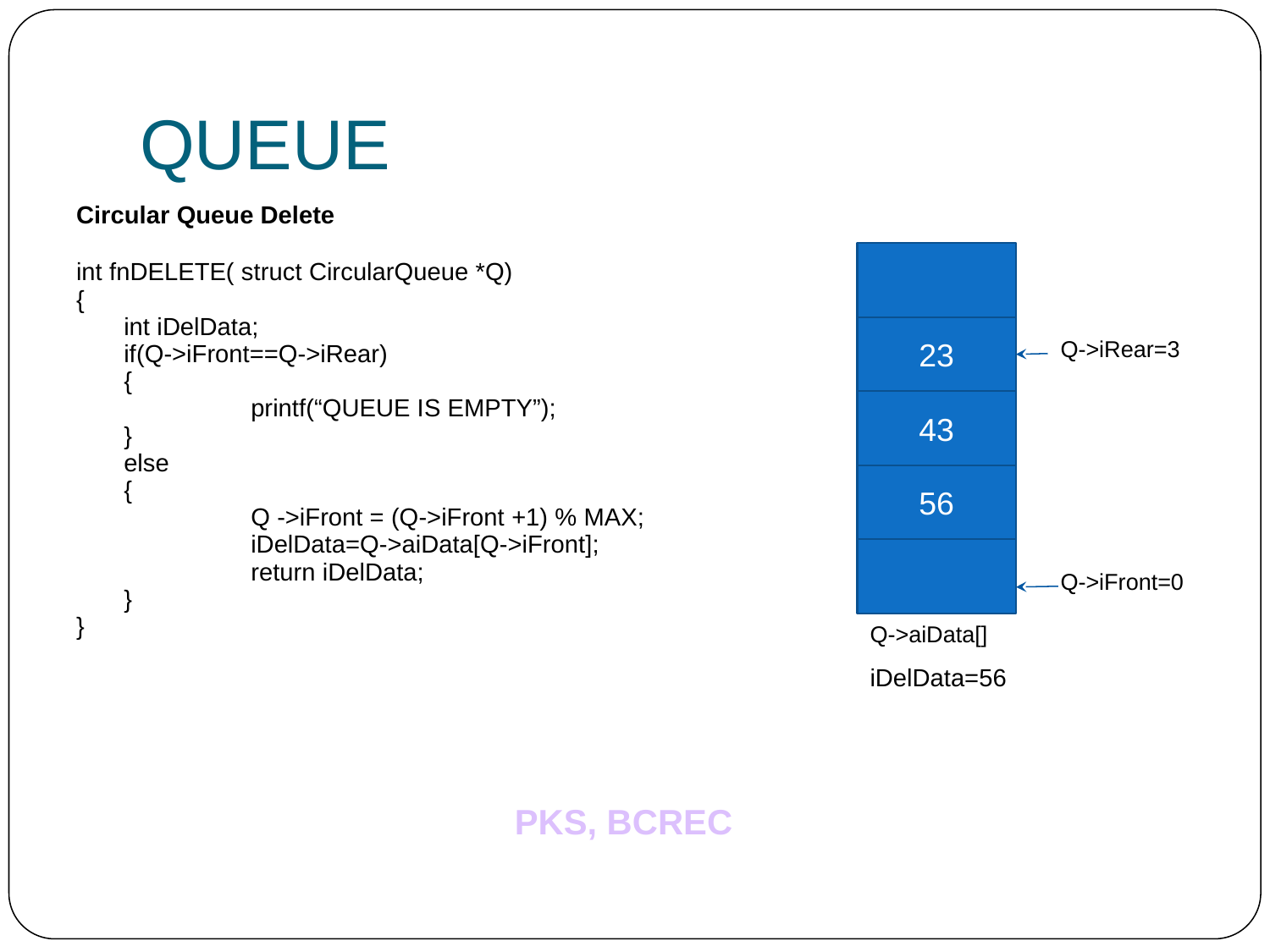

# QUEUE
Circular Queue Delete

int fnDELETE( struct CircularQueue *Q)
{
	int iDelData;
	if(Q->iFront==Q->iRear)
	{
		printf(“QUEUE IS EMPTY”);
	}
	else
	{
		Q ->iFront = (Q->iFront +1) % MAX;
		iDelData=Q->aiData[Q->iFront];
		return iDelData;
	}
}

23
Q->iRear=3
43
56

Q->iFront=0
Q->aiData[]
iDelData=56